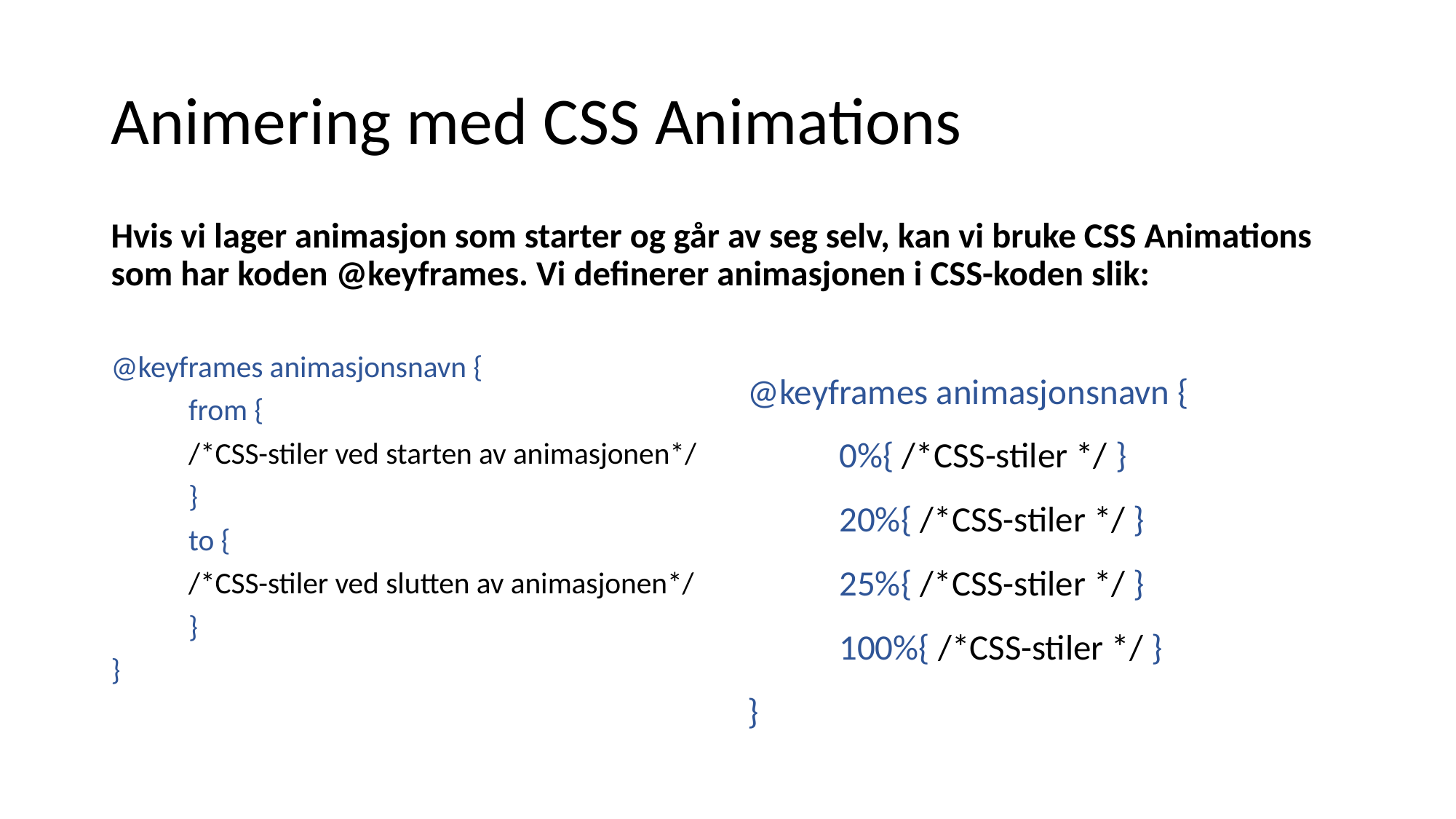

# Animering med CSS Animations
Hvis vi lager animasjon som starter og går av seg selv, kan vi bruke CSS Animations som har koden @keyframes. Vi definerer animasjonen i CSS-koden slik:

@keyframes animasjonsnavn {
	from {
	/*CSS-stiler ved starten av animasjonen*/
	}
	to {
	/*CSS-stiler ved slutten av animasjonen*/
	}
}

@keyframes animasjonsnavn {
	0%{ /*CSS-stiler */ }
	20%{ /*CSS-stiler */ }
	25%{ /*CSS-stiler */ }
	100%{ /*CSS-stiler */ }
}